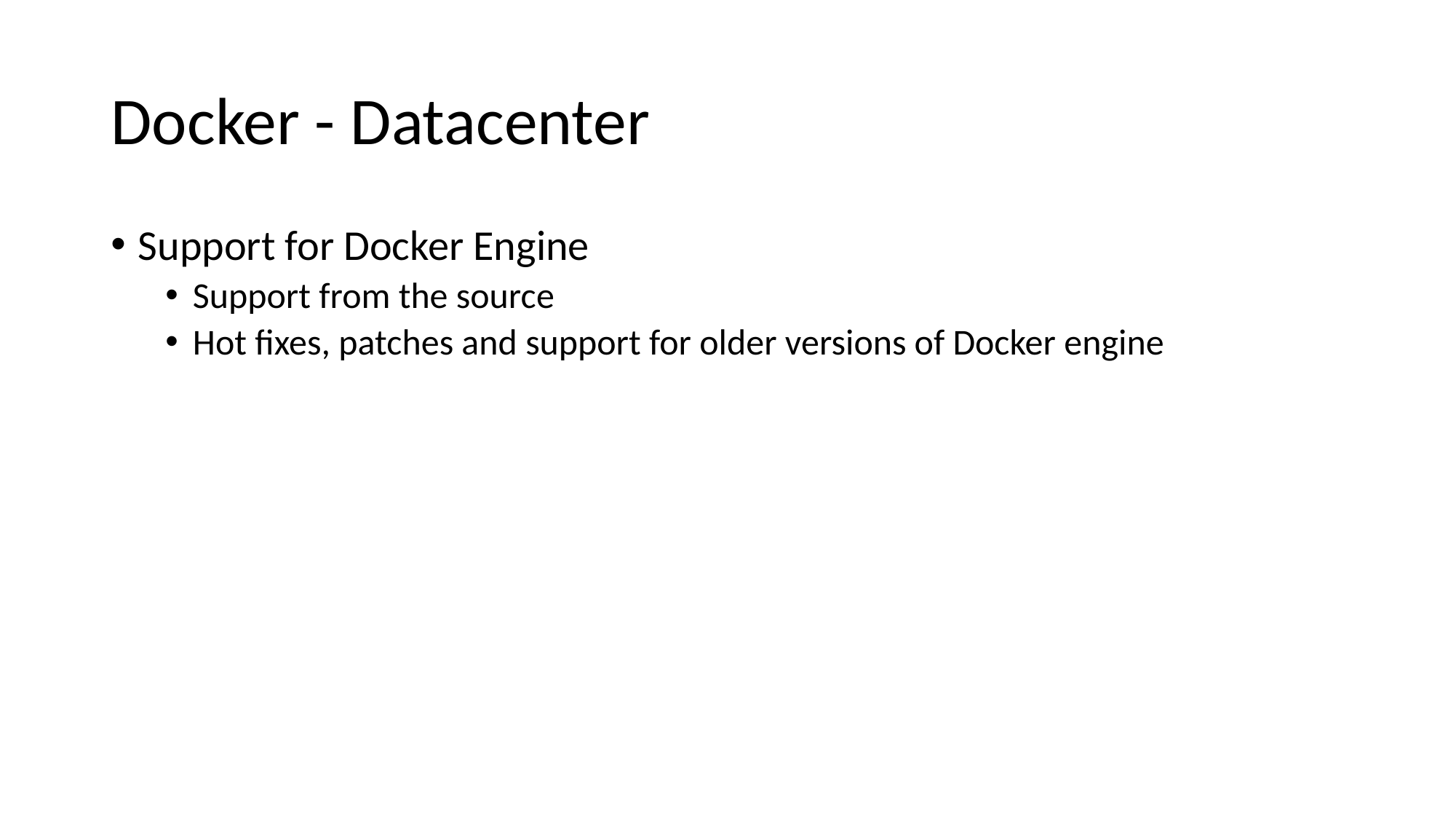

# Docker - Datacenter
Support for Docker Engine
Support from the source
Hot fixes, patches and support for older versions of Docker engine